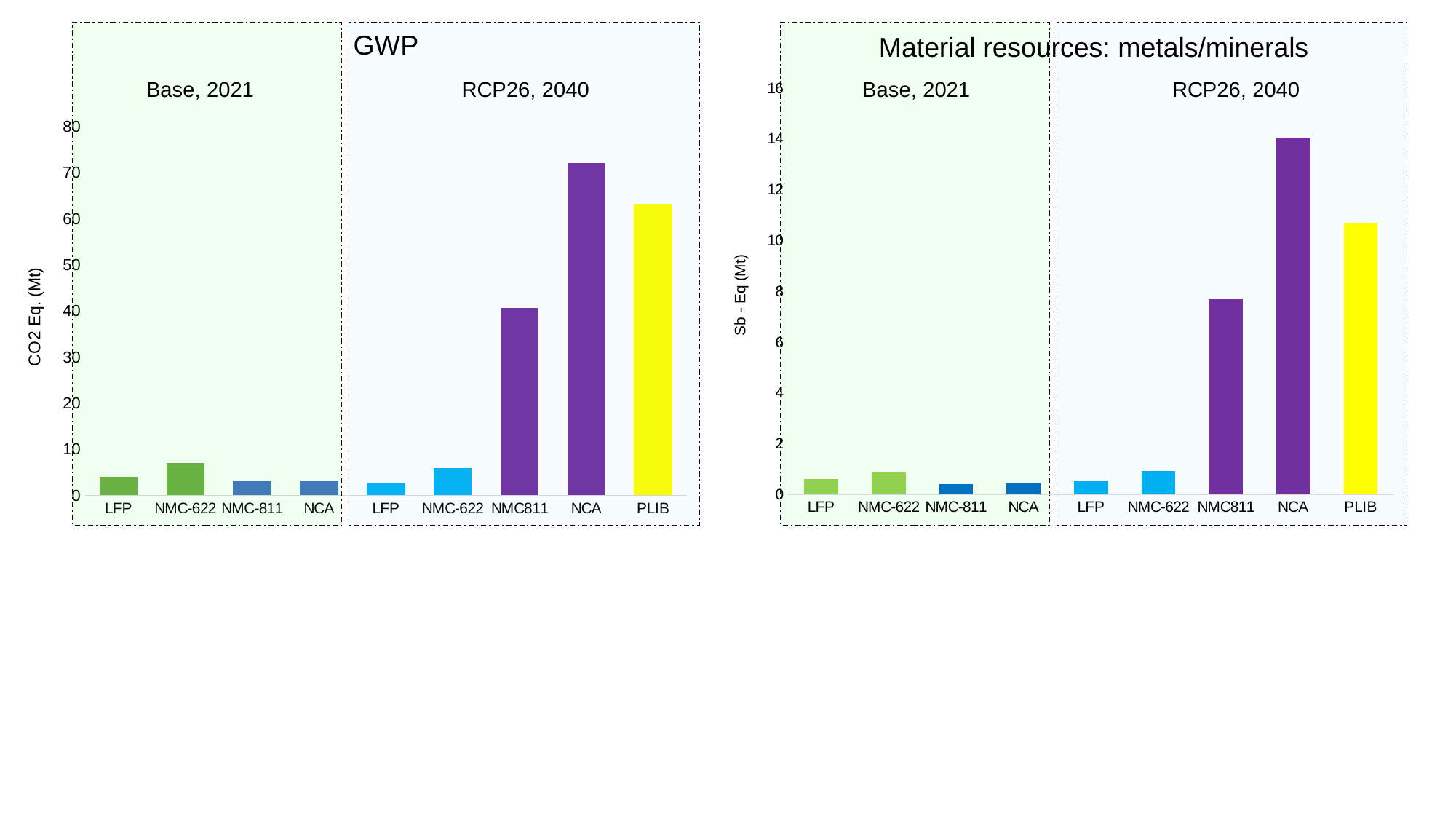

GWP

Material resources: metals/minerals
RCP26, 2040
Base, 2021
Base, 2021
RCP26, 2040

### Chart

| Category | LFP |
|---|---|
| LFP | 0.6006624845802759 |
| NMC-622 | 0.861536273777523 |
| NMC-811 | 0.424633789930522 |
| NCA | 0.44068933943222 |
| LFP | 0.516652998402007 |
| NMC-622 | 0.9152187475574739 |
| NMC811 | 7.67546716445436 |
| NCA | 14.0394697303743 |
| PLIB | 10.6832562945923 |

### Chart

| Category | LFP |
|---|---|
| LFP | 4.04437871957552 |
| NMC-622 | 7.00673812848588 |
| NMC-811 | 3.02910603493943 |
| NCA | 3.0660248170134 |
| LFP | 2.58653643478428 |
| NMC-622 | 5.94678999228258 |
| NMC811 | 40.6899221321993 |
| NCA | 72.0198176197801 |
| PLIB | 63.189806901124605 |